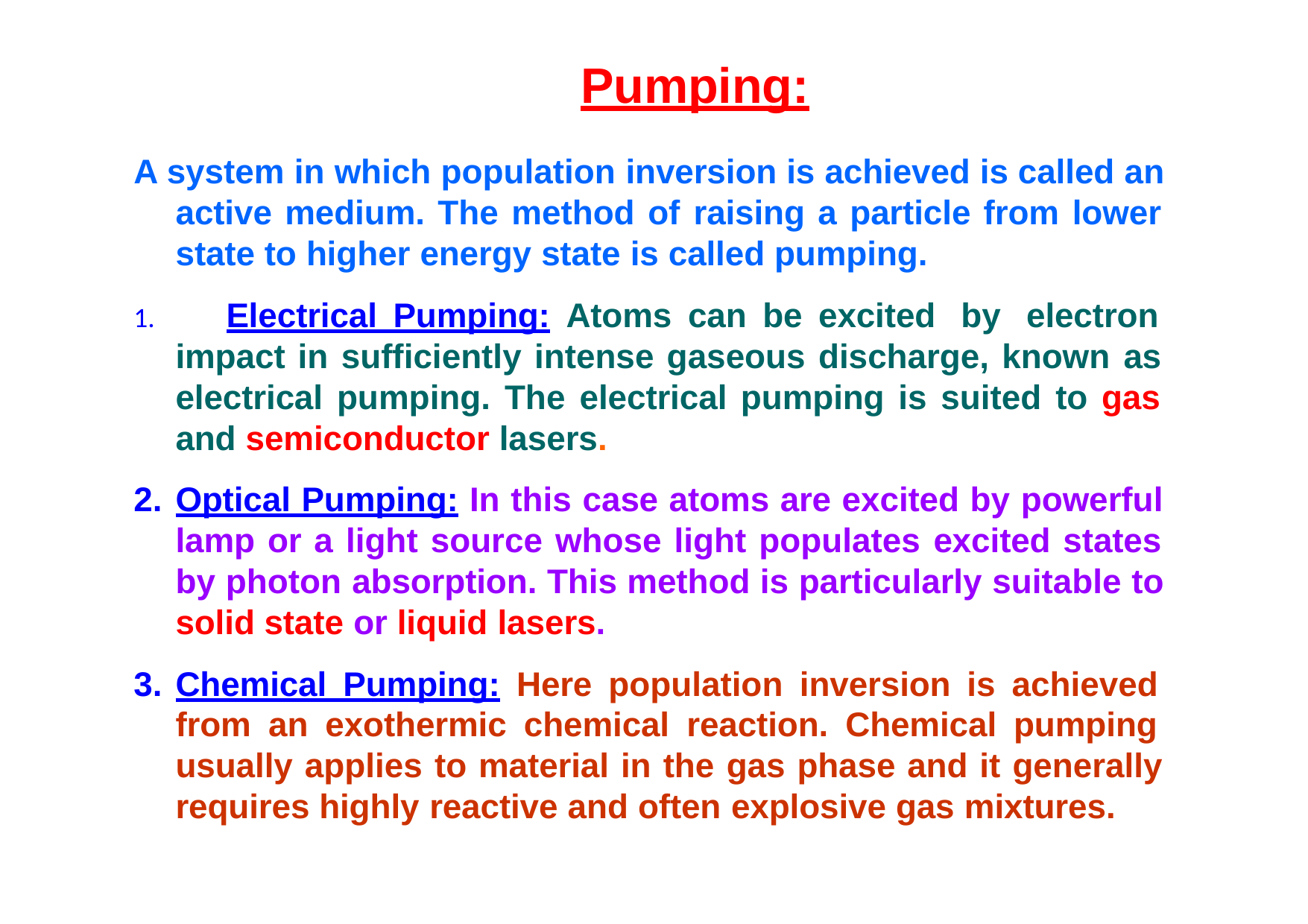

# Pumping:
A system in which population inversion is achieved is called an  active medium. The method of raising a particle from lower  state to higher energy state is called pumping.
	Electrical Pumping: Atoms can be excited by electron  impact in sufficiently intense gaseous discharge, known as  electrical pumping. The electrical pumping is suited to gas  and semiconductor lasers.
Optical Pumping: In this case atoms are excited by powerful  lamp or a light source whose light populates excited states  by photon absorption. This method is particularly suitable to  solid state or liquid lasers.
Chemical Pumping: Here population inversion is achieved  from an exothermic chemical reaction. Chemical pumping  usually applies to material in the gas phase and it generally  requires highly reactive and often explosive gas mixtures.